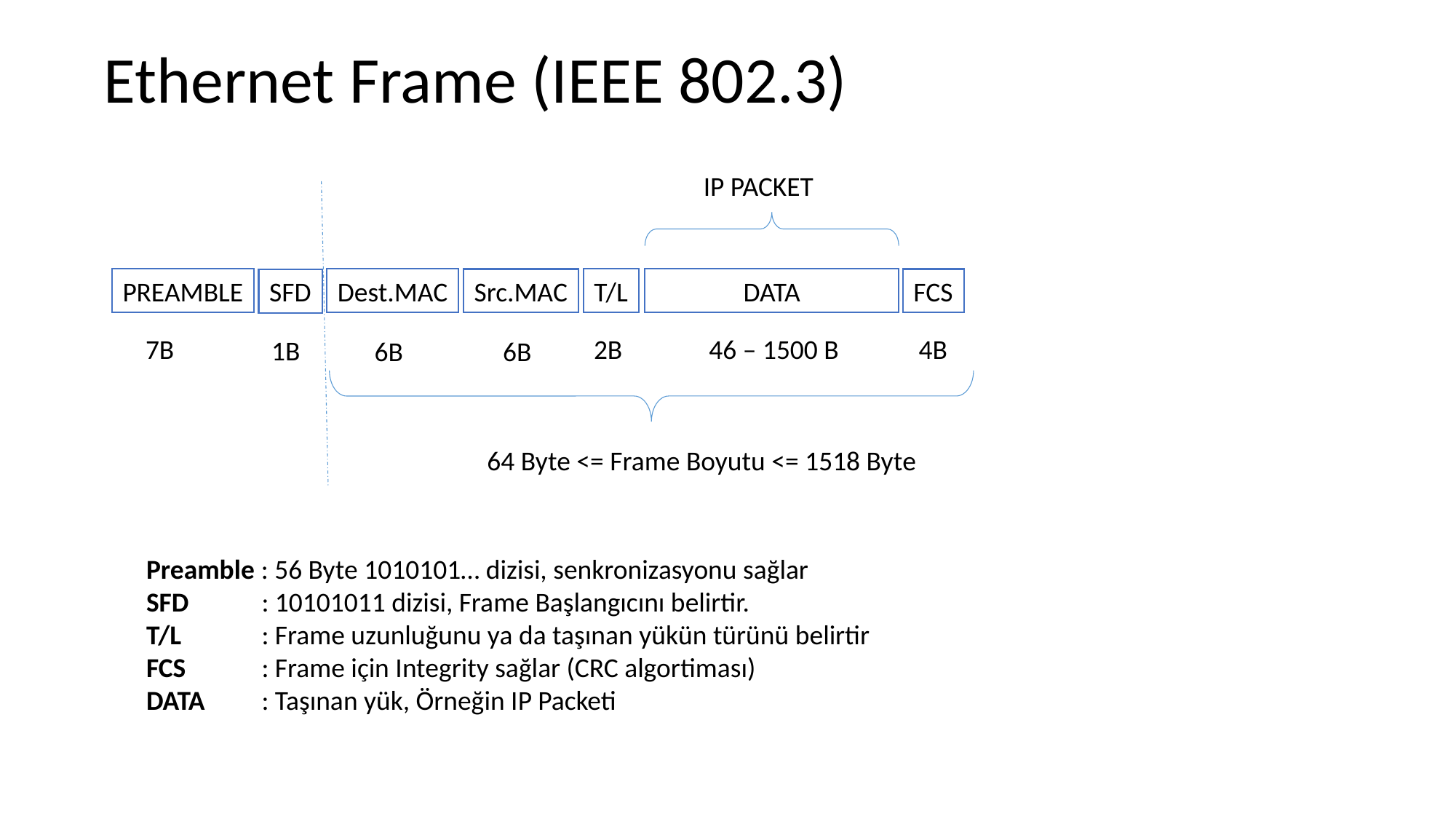

# Ethernet Frame (IEEE 802.3)

IP PACKET
PREAMBLE
T/L
DATA
Dest.MAC
Src.MAC
FCS
SFD
7B
2B
46 – 1500 B
4B
1B
6B
6B
64 Byte <= Frame Boyutu <= 1518 Byte
Preamble : 56 Byte 1010101… dizisi, senkronizasyonu sağlar
SFD	 : 10101011 dizisi, Frame Başlangıcını belirtir.
T/L	 : Frame uzunluğunu ya da taşınan yükün türünü belirtir
FCS	 : Frame için Integrity sağlar (CRC algortiması)
DATA	 : Taşınan yük, Örneğin IP Packeti